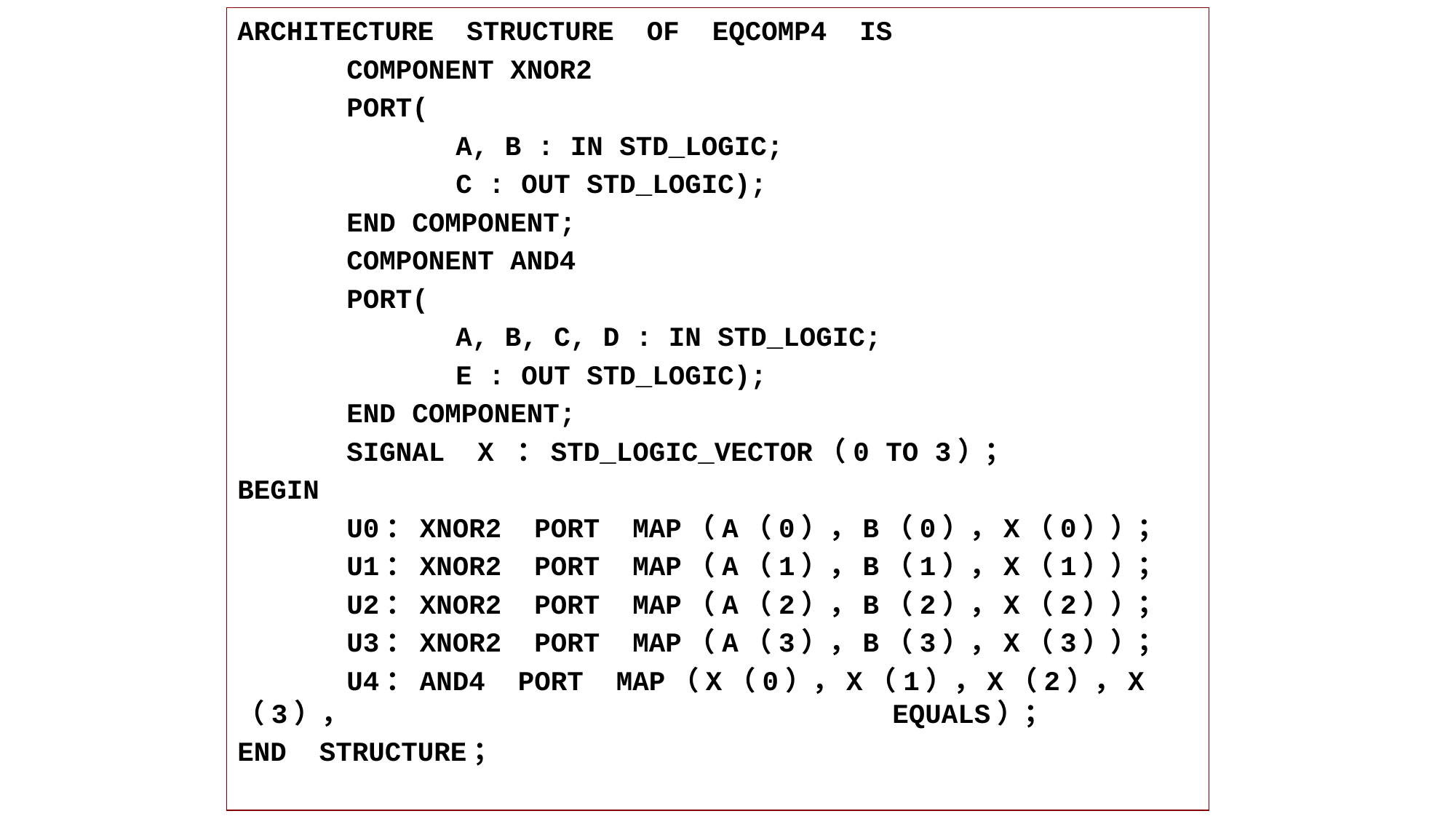

ARCHITECTURE  STRUCTURE  OF  EQCOMP4  IS
	COMPONENT XNOR2
	PORT(
		A, B : IN STD_LOGIC;
		C : OUT STD_LOGIC);
	END COMPONENT;
	COMPONENT AND4
	PORT(
		A, B, C, D : IN STD_LOGIC;
		E : OUT STD_LOGIC);
	END COMPONENT;
	SIGNAL  X ：STD_LOGIC_VECTOR（0 TO 3）；
BEGIN
	U0：XNOR2  PORT  MAP（A（0），B（0），X（0））；
	U1：XNOR2  PORT  MAP（A（1），B（1），X（1））；
	U2：XNOR2  PORT  MAP（A（2），B（2），X（2））；
	U3：XNOR2  PORT  MAP（A（3），B（3），X（3））；
	U4：AND4  PORT  MAP（X（0），X（1），X（2），X（3），					EQUALS）；
END  STRUCTURE；